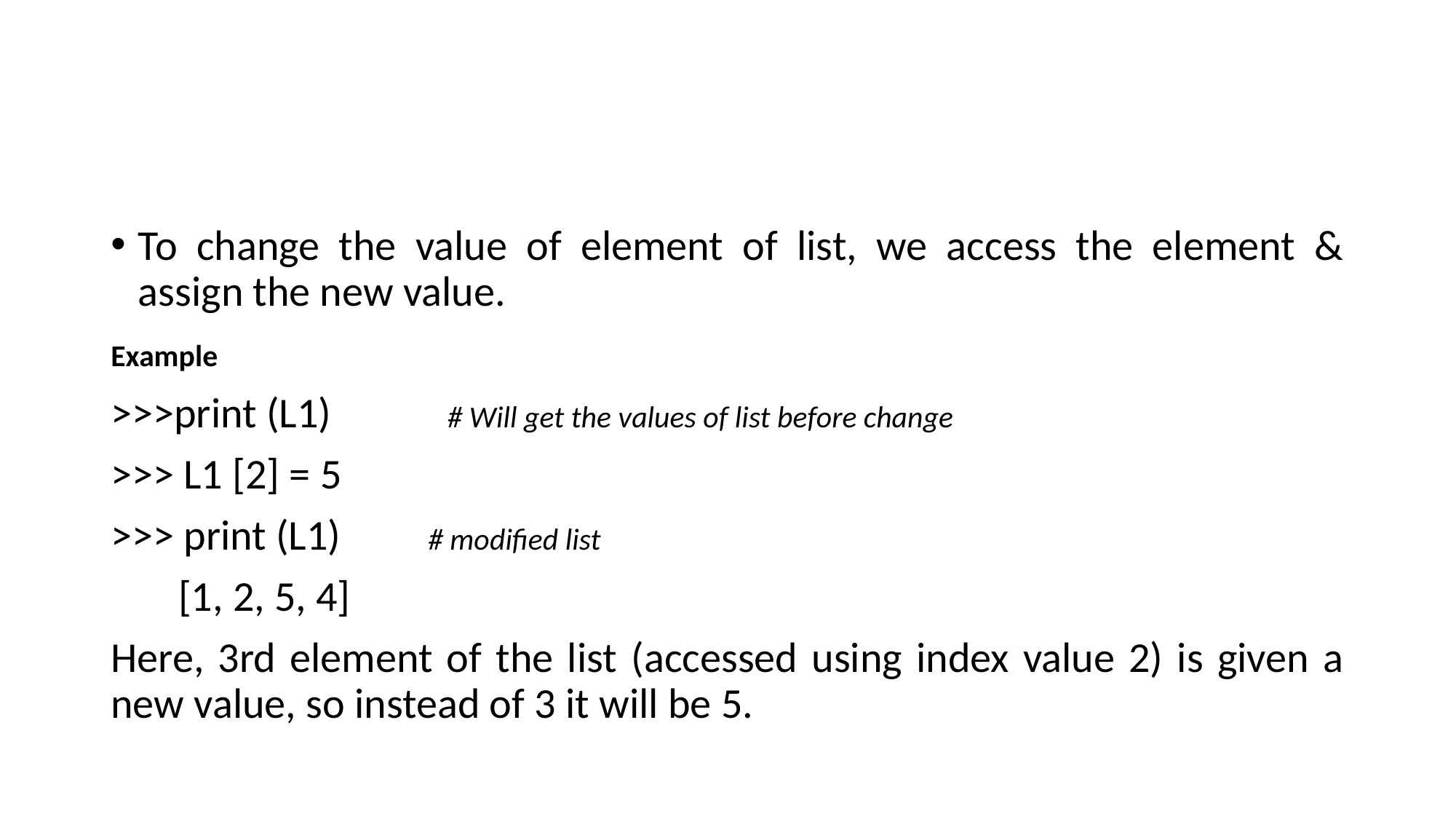

#
To change the value of element of list, we access the element & assign the new value.
Example
>>>print (L1)            # Will get the values of list before change
>>> L1 [2] = 5
>>> print (L1)         # modified list
       [1, 2, 5, 4]
Here, 3rd element of the list (accessed using index value 2) is given a new value, so instead of 3 it will be 5.